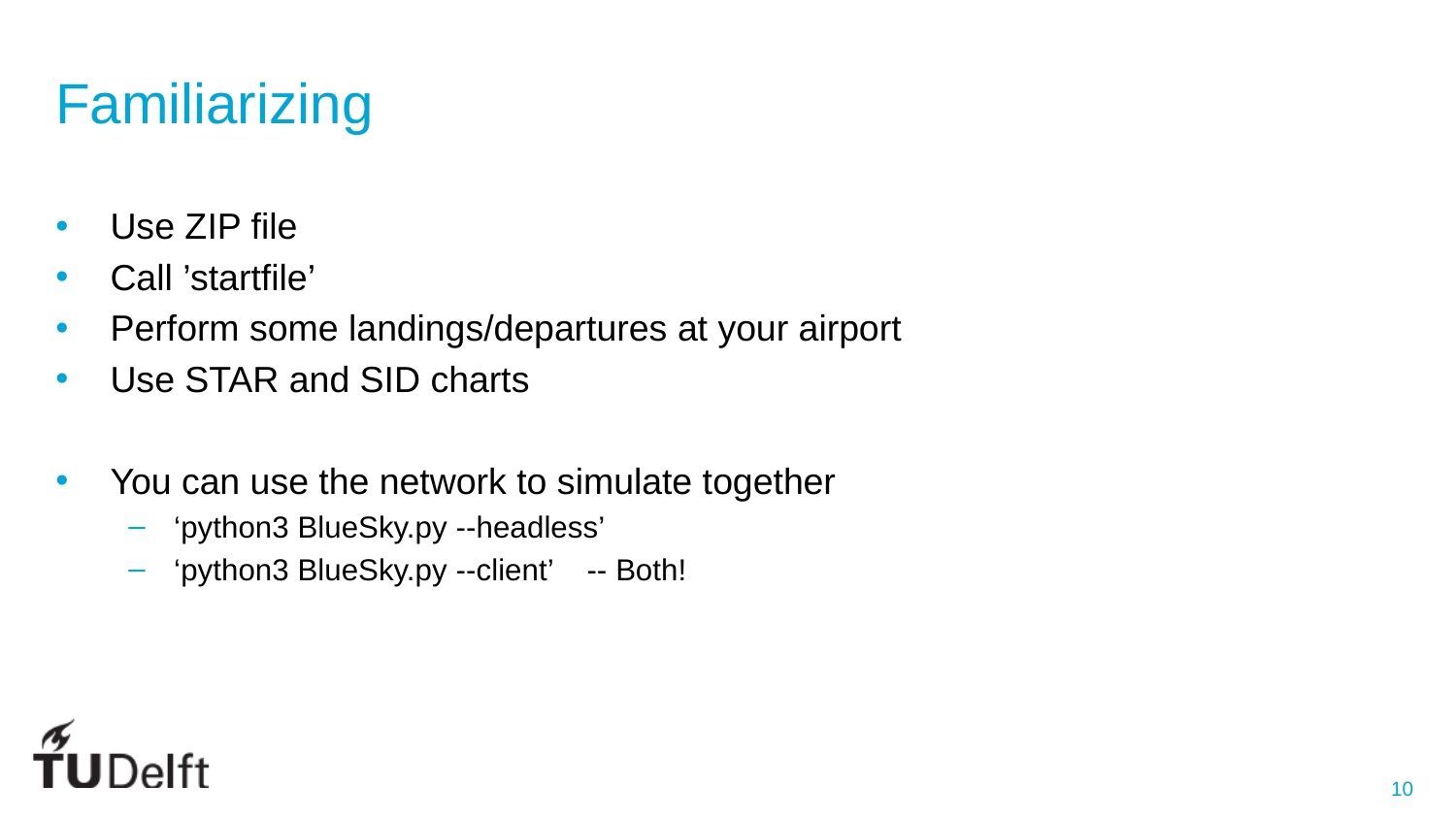

Familiarizing
Use ZIP file
Call ’startfile’
Perform some landings/departures at your airport
Use STAR and SID charts

You can use the network to simulate together
‘python3 BlueSky.py --headless’
‘python3 BlueSky.py --client’    -- Both!